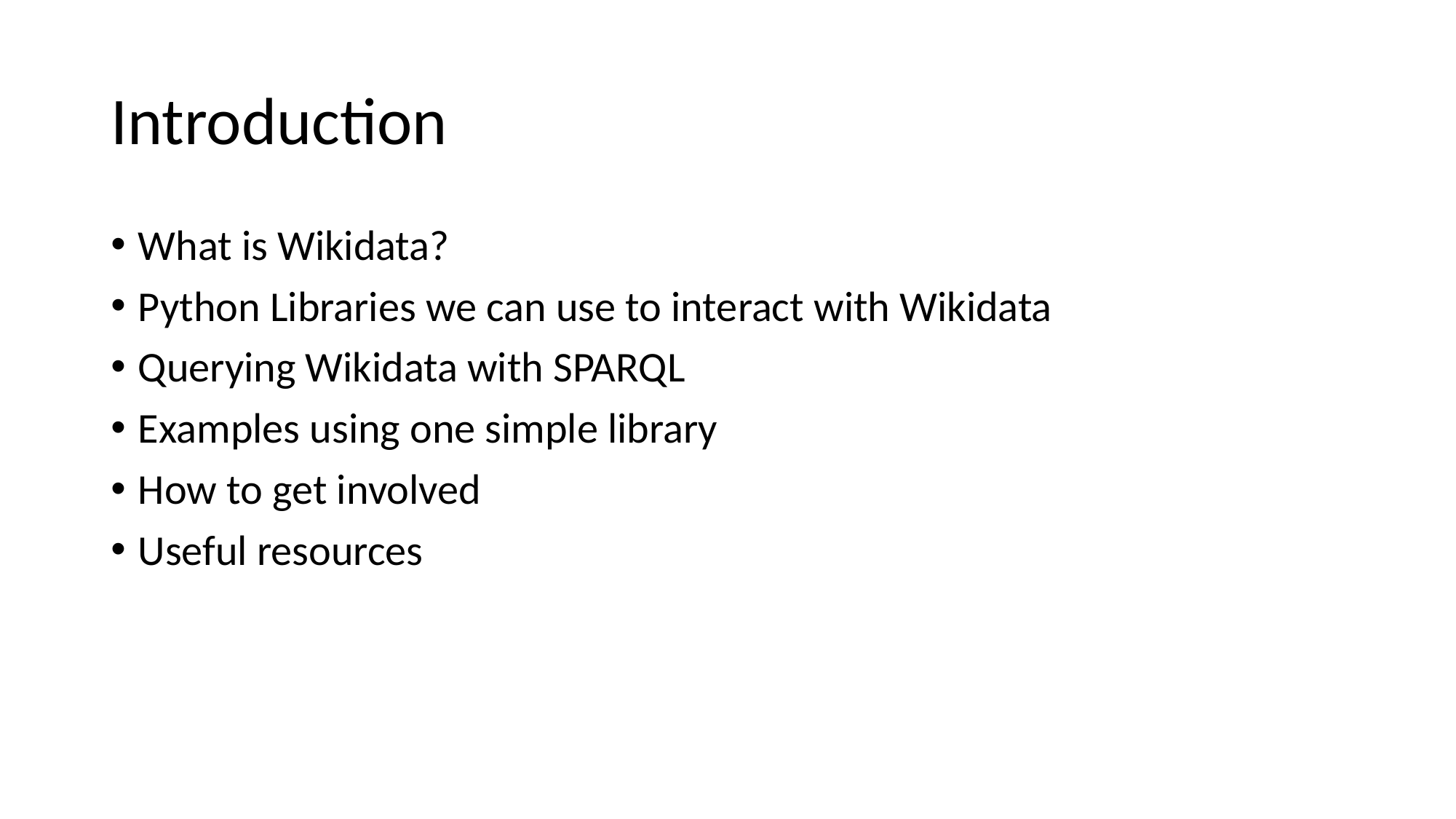

# Introduction
What is Wikidata?
Python Libraries we can use to interact with Wikidata
Querying Wikidata with SPARQL
Examples using one simple library
How to get involved
Useful resources